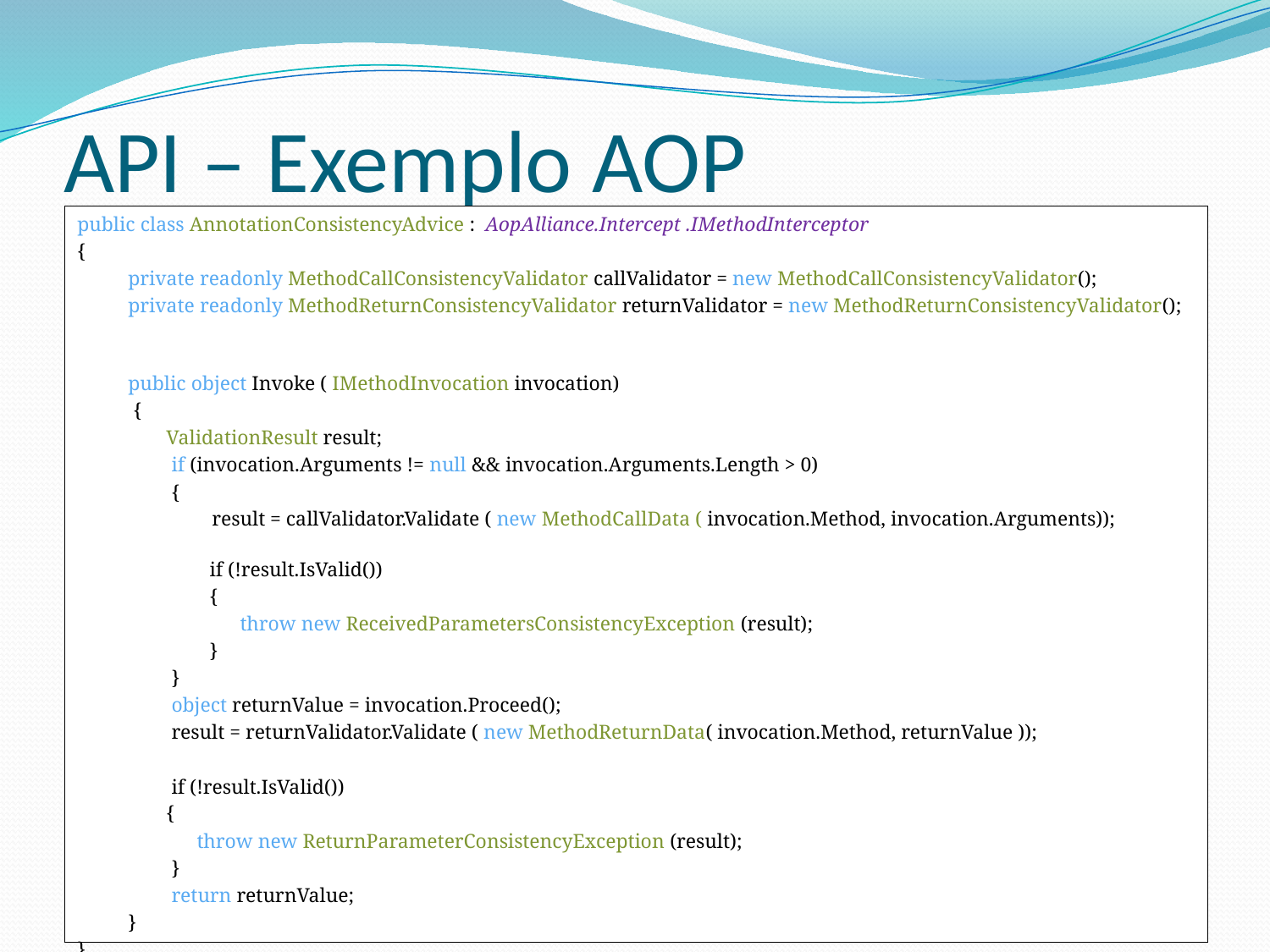

# API – Exemplo AOP
public class AnnotationConsistencyAdvice :  AopAlliance.Intercept .IMethodInterceptor
{
private readonly MethodCallConsistencyValidator callValidator = new MethodCallConsistencyValidator();
private readonly MethodReturnConsistencyValidator returnValidator = new MethodReturnConsistencyValidator();

public object Invoke ( IMethodInvocation invocation)
 {
ValidationResult result;
 if (invocation.Arguments != null && invocation.Arguments.Length > 0)
 {
         result = callValidator.Validate ( new MethodCallData ( invocation.Method, invocation.Arguments));
 if (!result.IsValid())
 {
       throw new ReceivedParametersConsistencyException (result);
 }
 }
 object returnValue = invocation.Proceed();
 result = returnValidator.Validate ( new MethodReturnData( invocation.Method, returnValue ));

 if (!result.IsValid())
{
      throw new ReturnParameterConsistencyException (result);
 }
 return returnValue;
}
}